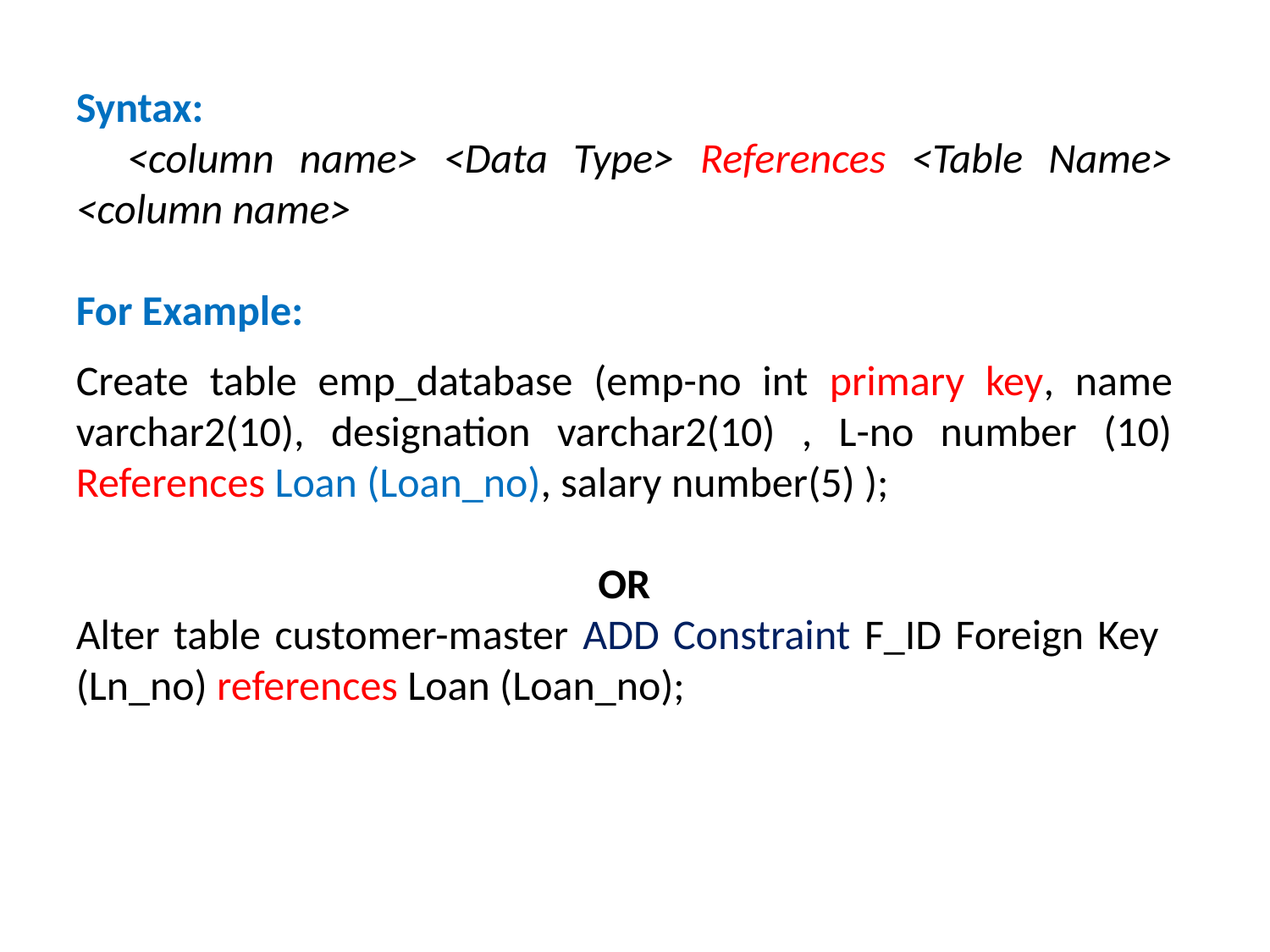

Syntax:
  <column name> <Data Type> References <Table Name> <column name>

For Example:

Create table emp_database (emp-no int primary key, name varchar2(10), designation varchar2(10) , L-no number (10) References Loan (Loan_no), salary number(5) );

OR
Alter table customer-master ADD Constraint F_ID Foreign Key  (Ln_no) references Loan (Loan_no);